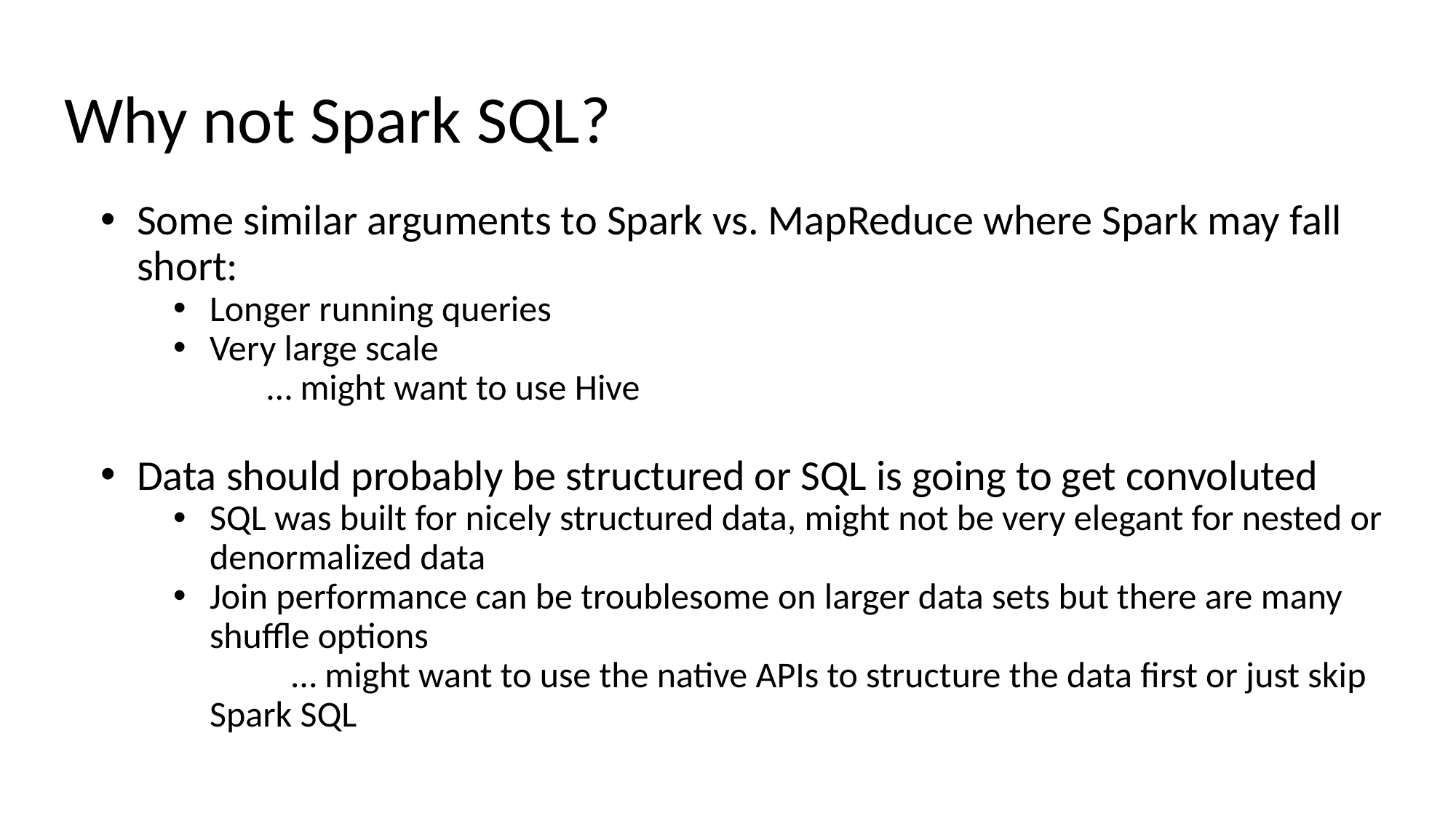

# Why not Spark SQL?
Some similar arguments to Spark vs. MapReduce where Spark may fall short:
Longer running queries
Very large scale
       … might want to use Hive

Data should probably be structured or SQL is going to get convoluted
SQL was built for nicely structured data, might not be very elegant for nested or denormalized data
Join performance can be troublesome on larger data sets but there are many shuffle options
          … might want to use the native APIs to structure the data first or just skip Spark SQL